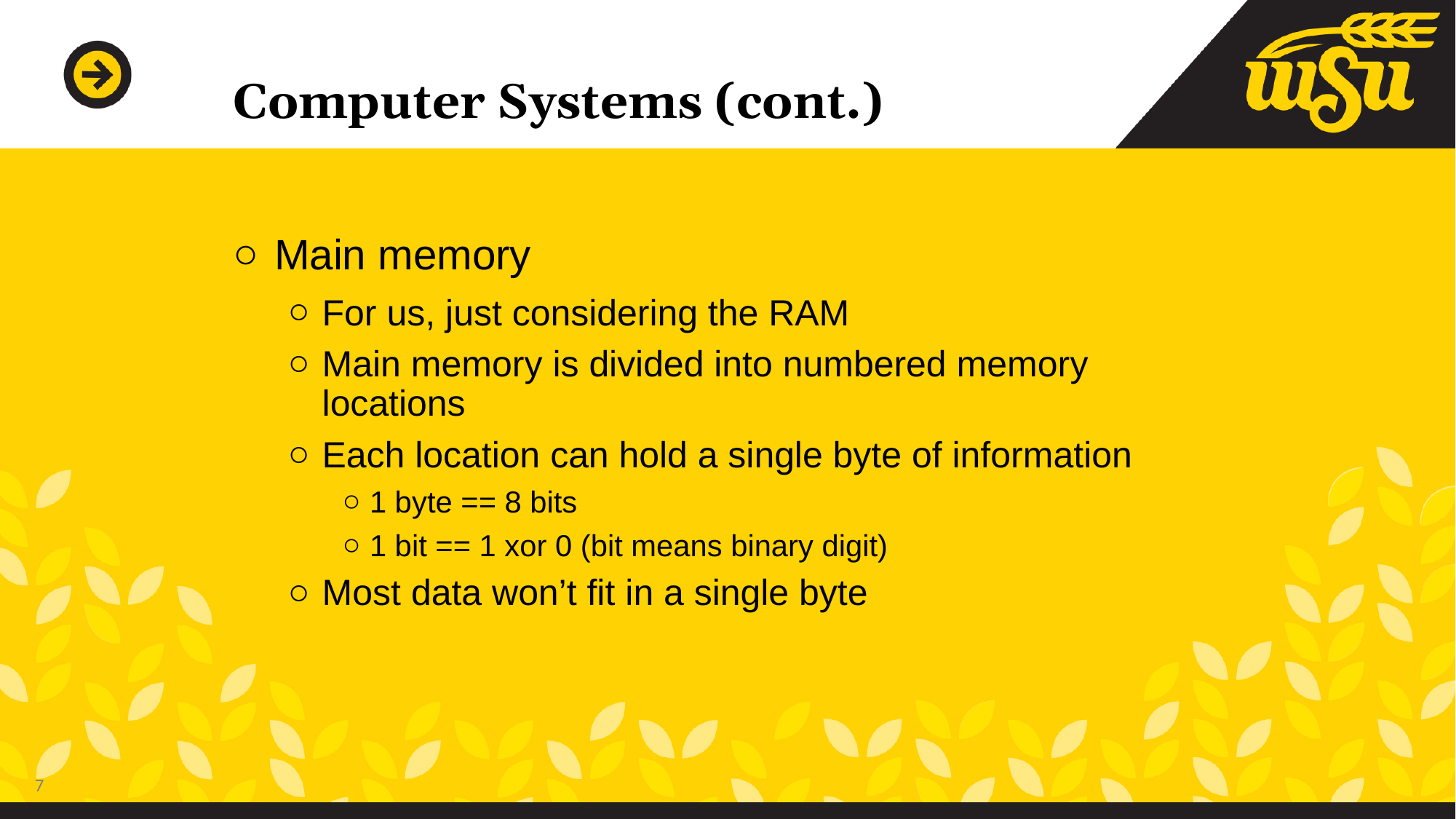

# Computer Systems (cont.)
Main memory
For us, just considering the RAM
Main memory is divided into numbered memory locations
Each location can hold a single byte of information
1 byte == 8 bits
1 bit == 1 xor 0 (bit means binary digit)
Most data won’t fit in a single byte